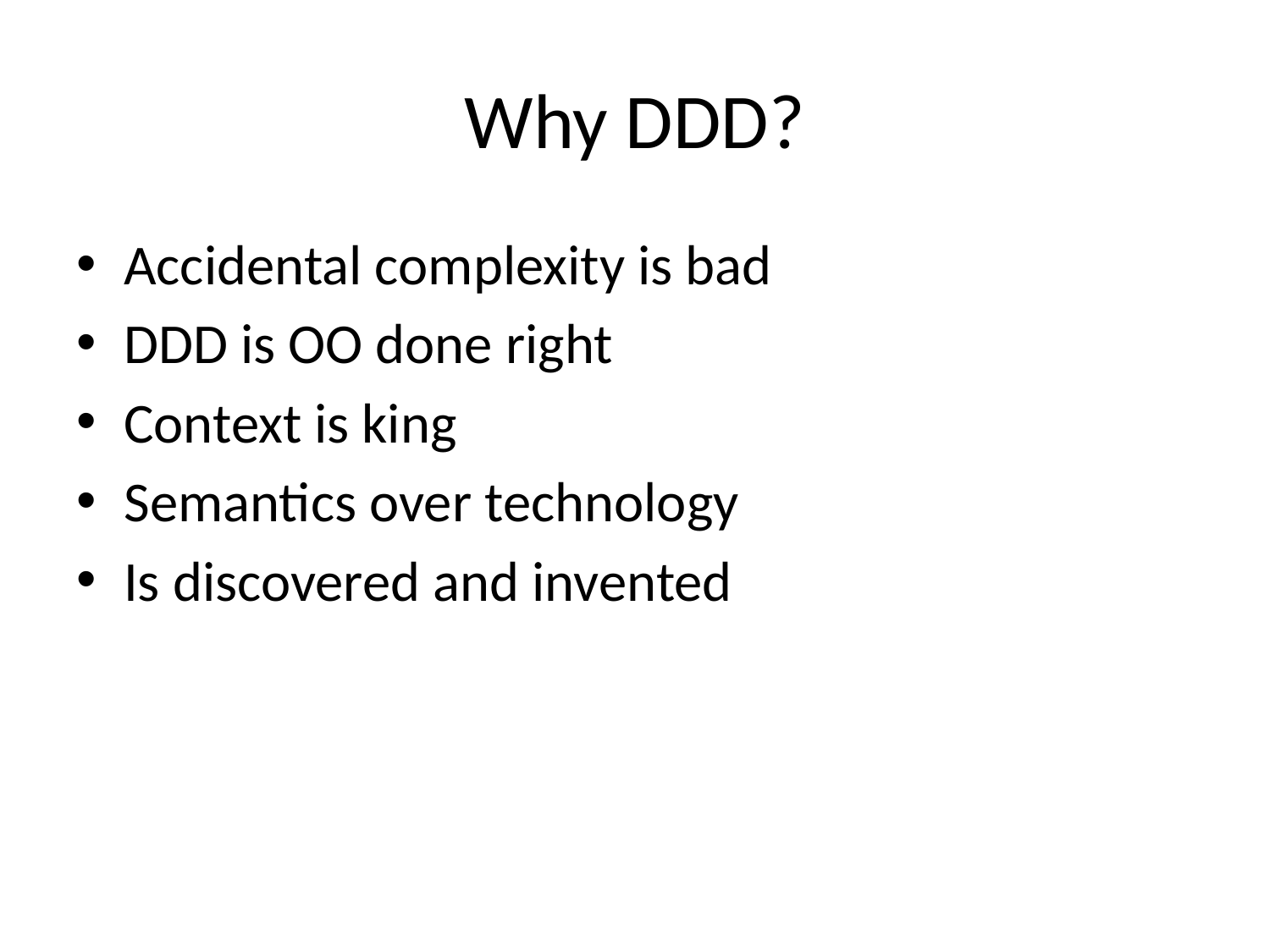

# Why DDD?
Accidental complexity is bad
DDD is OO done right
Context is king
Semantics over technology
Is discovered and invented